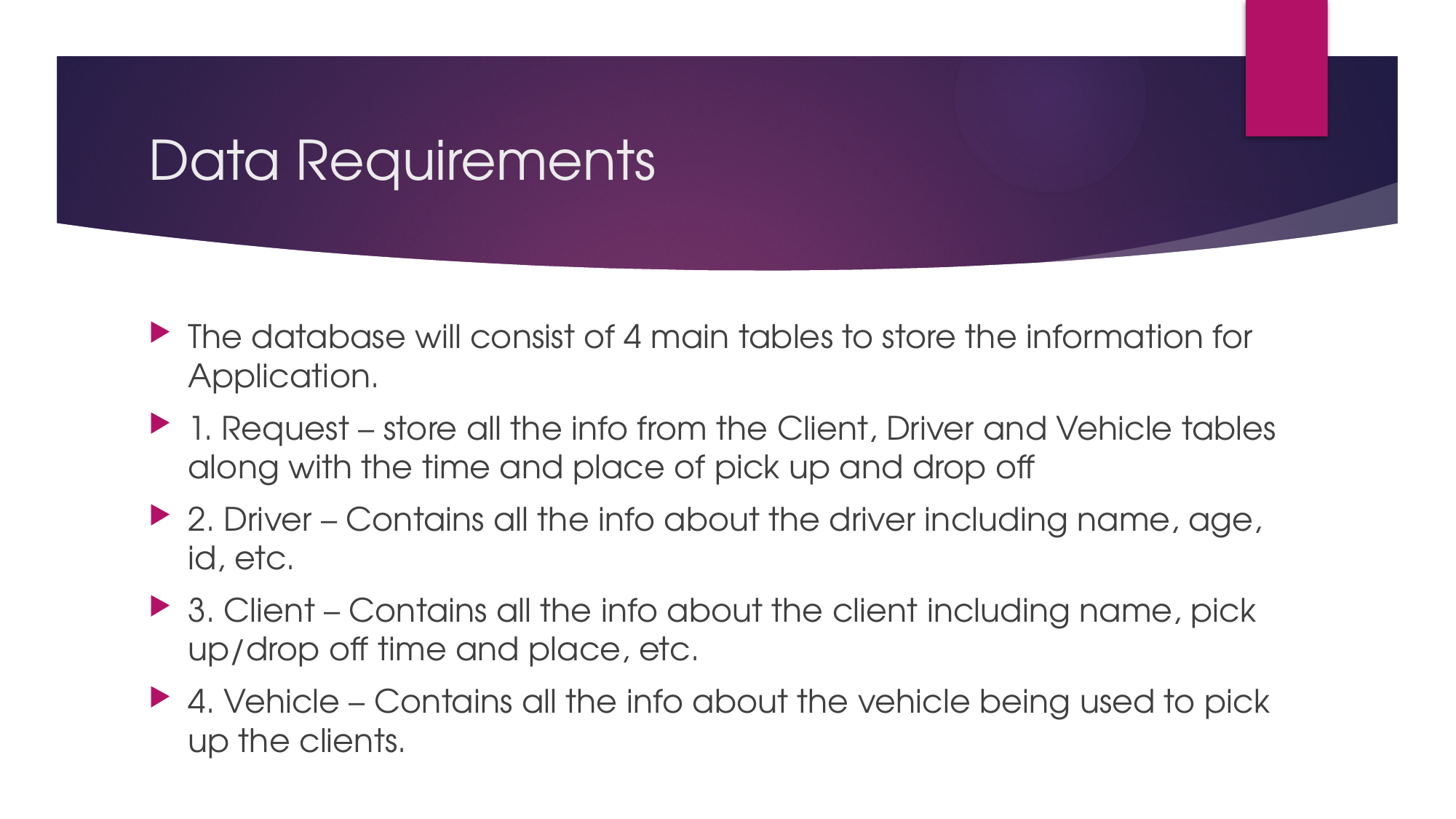

# Data Requirements
The database will consist of 4 main tables to store the information for Application.
1. Request – store all the info from the Client, Driver and Vehicle tables along with the time and place of pick up and drop off
2. Driver – Contains all the info about the driver including name, age, id, etc.
3. Client – Contains all the info about the client including name, pick up/drop off time and place, etc.
4. Vehicle – Contains all the info about the vehicle being used to pick up the clients.